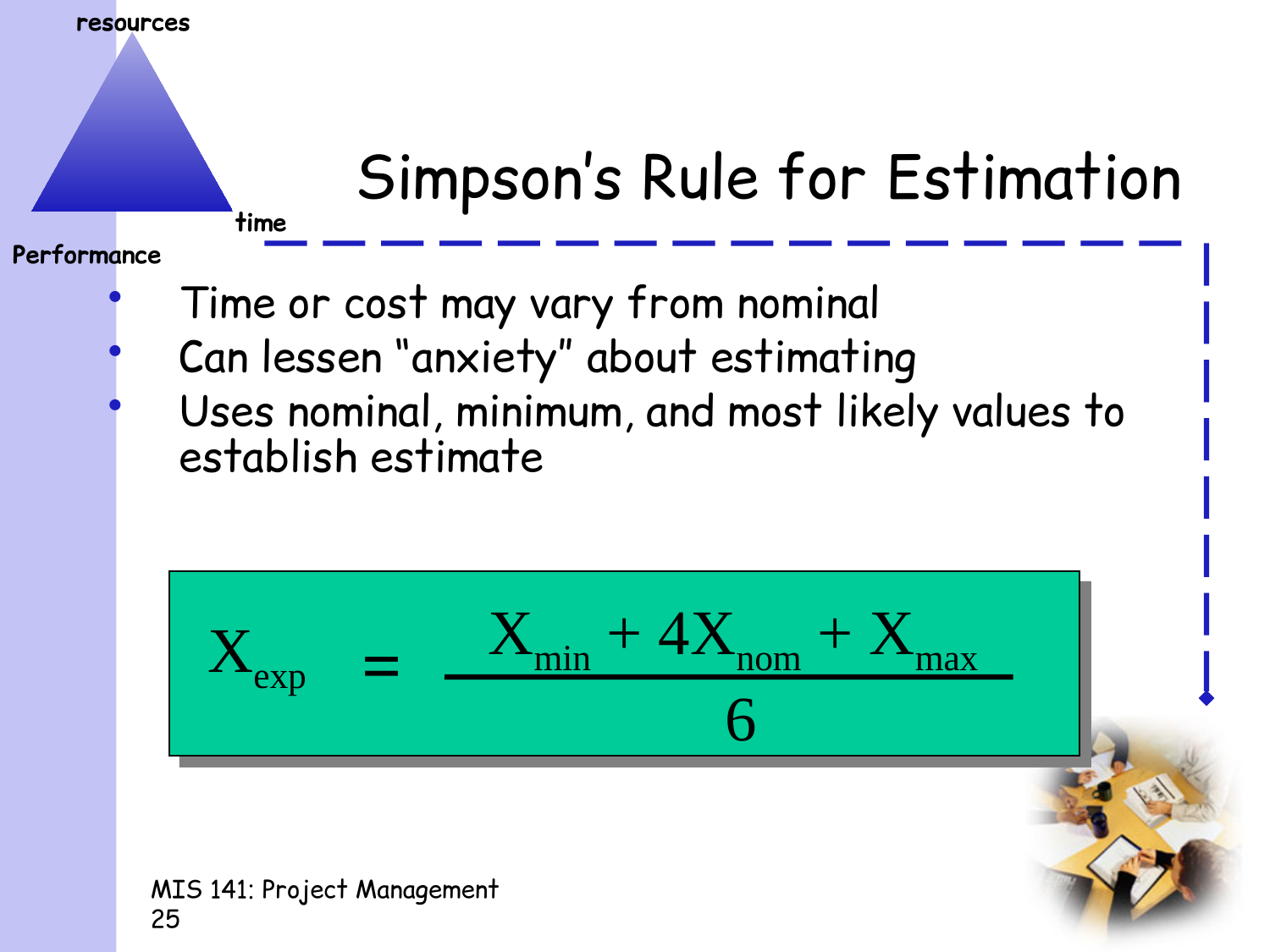

# Simpson’s Rule for Estimation
Time or cost may vary from nominal
Can lessen “anxiety” about estimating
Uses nominal, minimum, and most likely values to establish estimate

Xmin + 4Xnom + Xmax
6

Xexp

=

MIS 141: Project Management
25